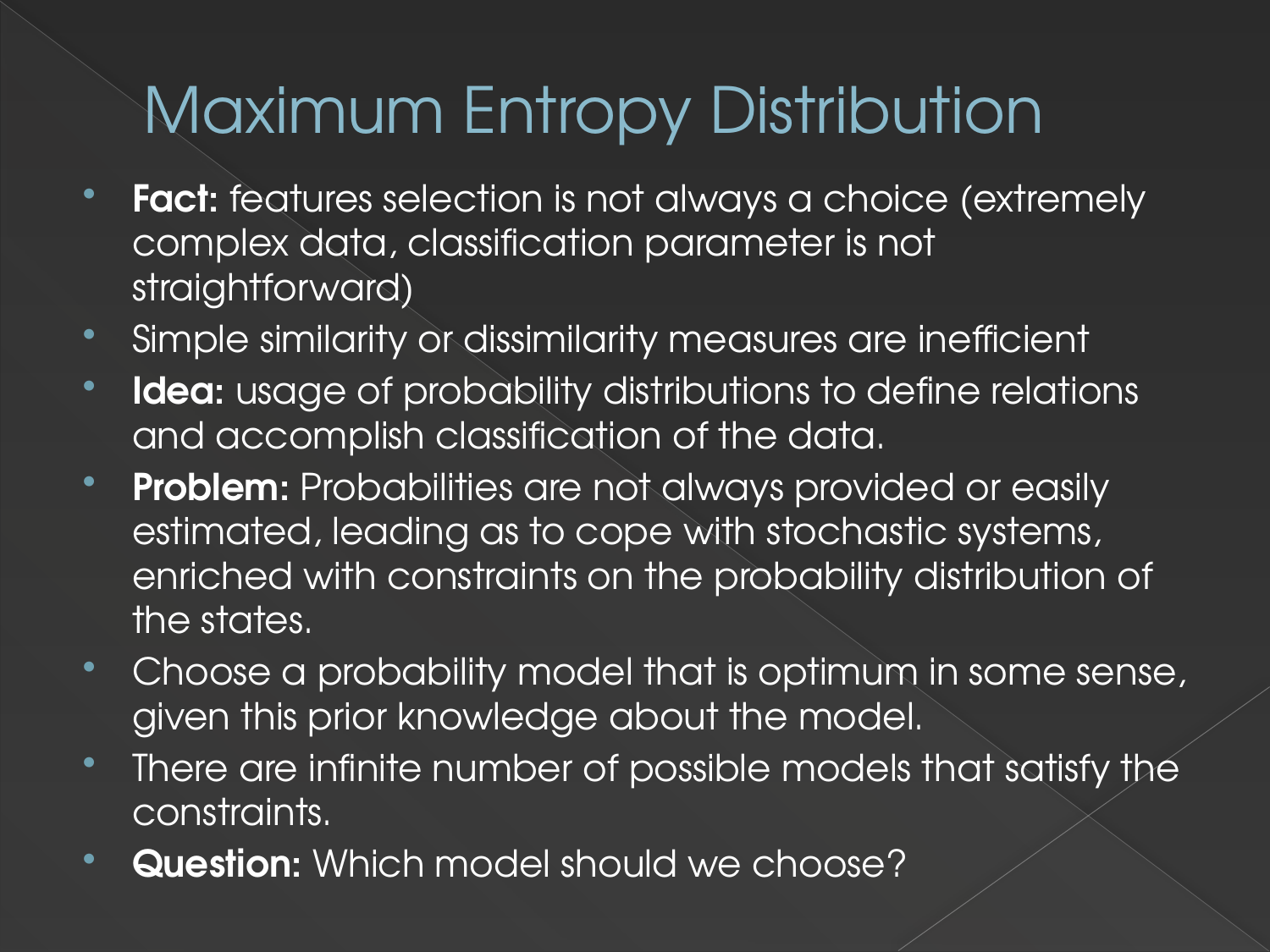

# Maximum Entropy Distribution
Fact: features selection is not always a choice (extremely complex data, classification parameter is not straightforward)
Simple similarity or dissimilarity measures are inefficient
Idea: usage of probability distributions to define relations and accomplish classification of the data.
Problem: Probabilities are not always provided or easily estimated, leading as to cope with stochastic systems, enriched with constraints on the probability distribution of the states.
Choose a probability model that is optimum in some sense, given this prior knowledge about the model.
There are infinite number of possible models that satisfy the constraints.
Question: Which model should we choose?